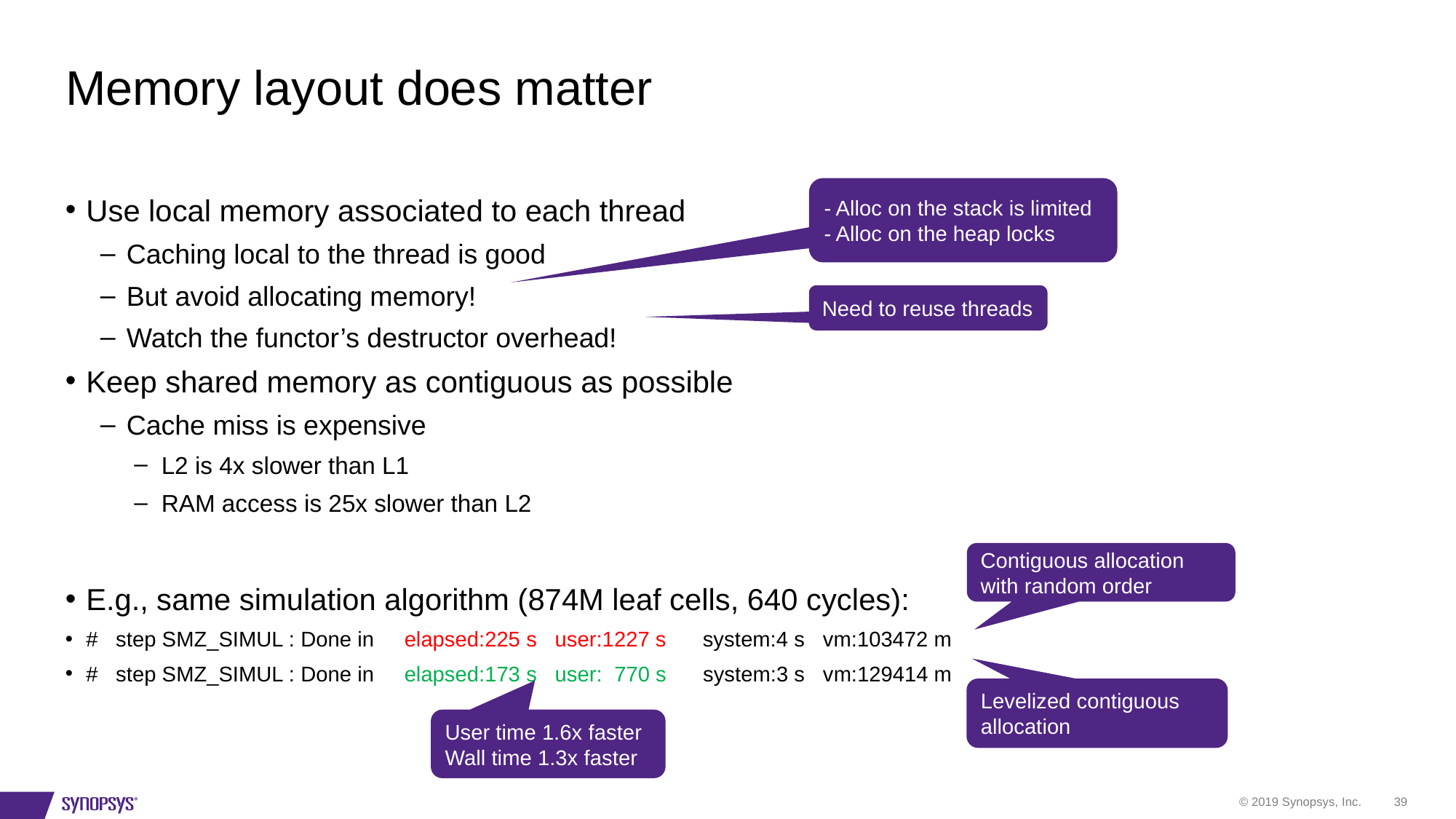

# Memory layout does matter
- Alloc on the stack is limited
- Alloc on the heap locks
Use local memory associated to each thread
Caching local to the thread is good
But avoid allocating memory!
Watch the functor’s destructor overhead!
Keep shared memory as contiguous as possible
Cache miss is expensive
L2 is 4x slower than L1
RAM access is 25x slower than L2

E.g., same simulation algorithm (874M leaf cells, 640 cycles):
#   step SMZ_SIMUL : Done in     elapsed:225 s   user:1227 s      system:4 s   vm:103472 m
#   step SMZ_SIMUL : Done in     elapsed:173 s   user:  770 s      system:3 s   vm:129414 m
Need to reuse threads
Contiguous allocation with random order
Levelized contiguous allocation
User time 1.6x faster
Wall time 1.3x faster